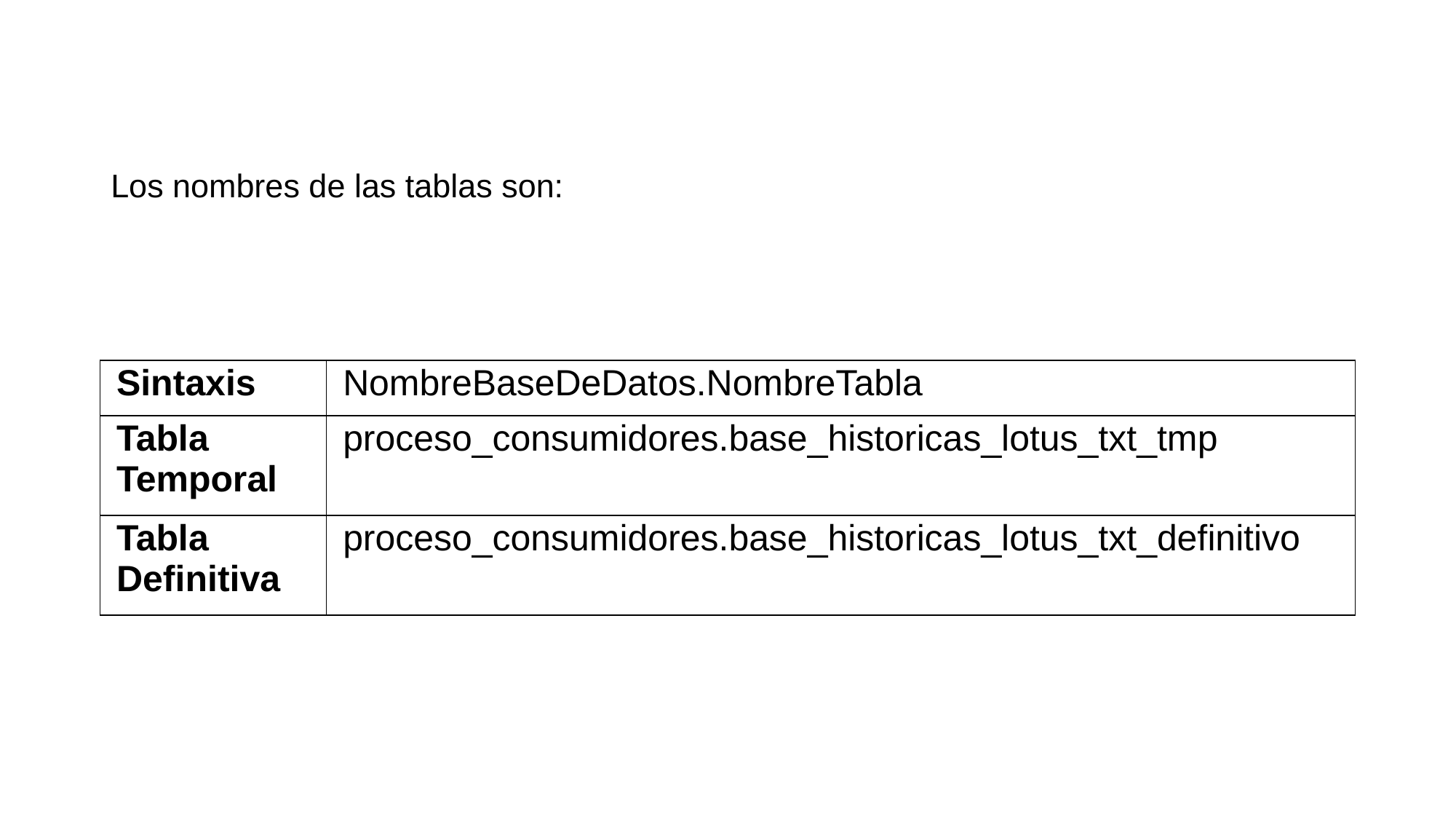

Los nombres de las tablas son:
| Sintaxis | NombreBaseDeDatos.NombreTabla |
| --- | --- |
| Tabla Temporal | proceso\_consumidores.base\_historicas\_lotus\_txt\_tmp |
| Tabla Definitiva | proceso\_consumidores.base\_historicas\_lotus\_txt\_definitivo |